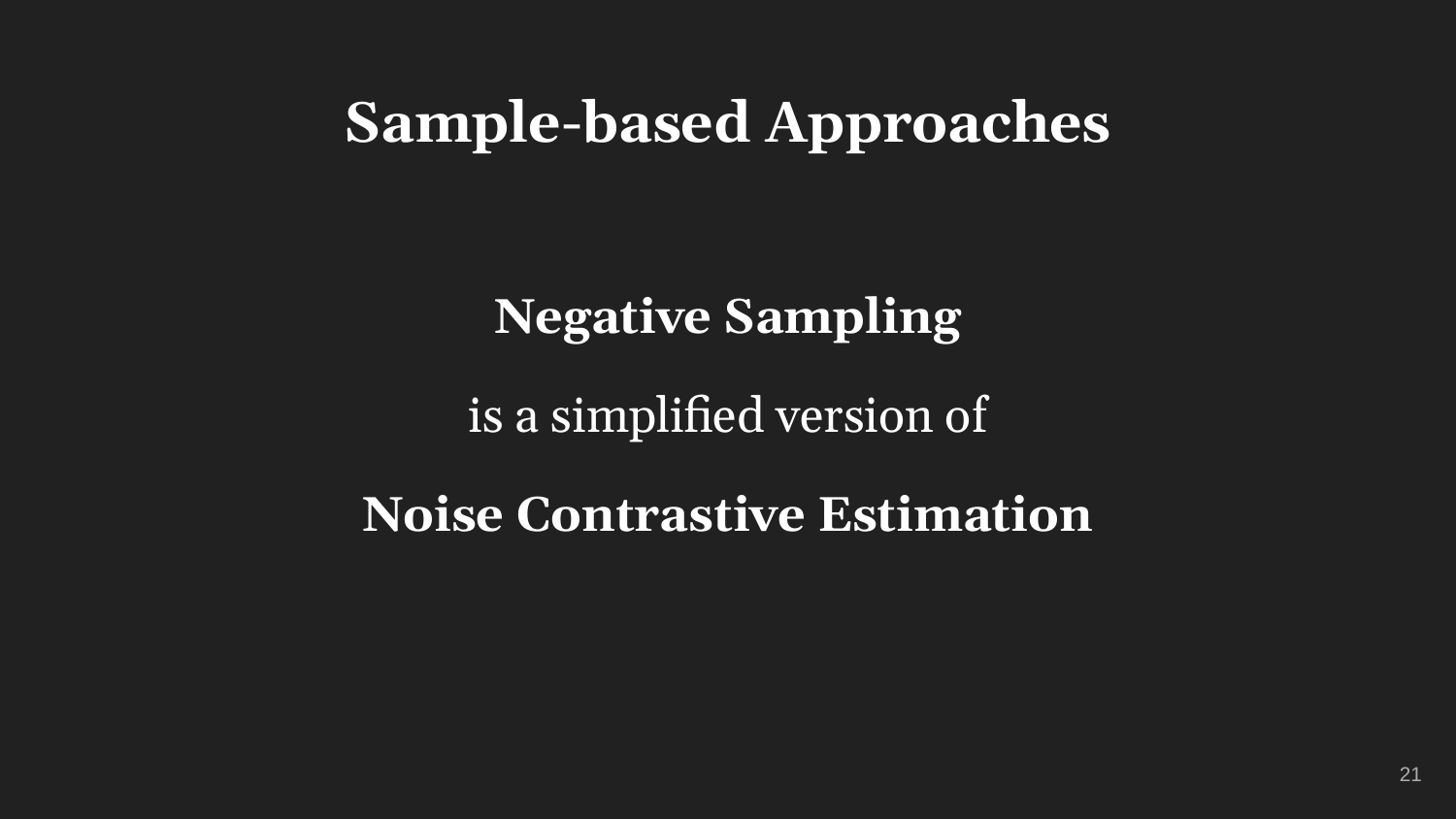

# Sample-based Approaches
Negative Sampling
is a simplified version of
Noise Contrastive Estimation
21